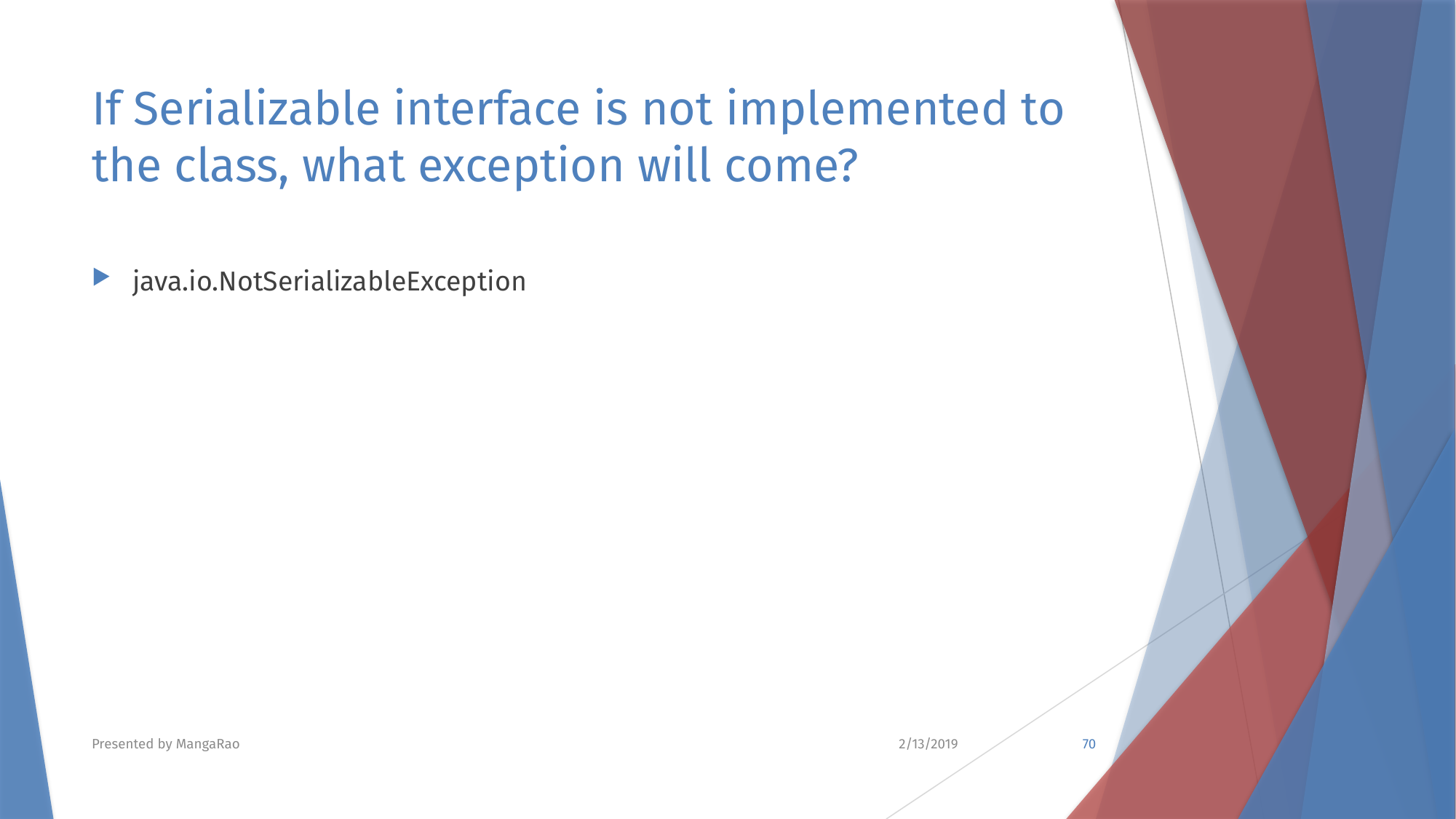

# If Serializable interface is not implemented to the class, what exception will come?
java.io.NotSerializableException
Presented by MangaRao
2/13/2019
70